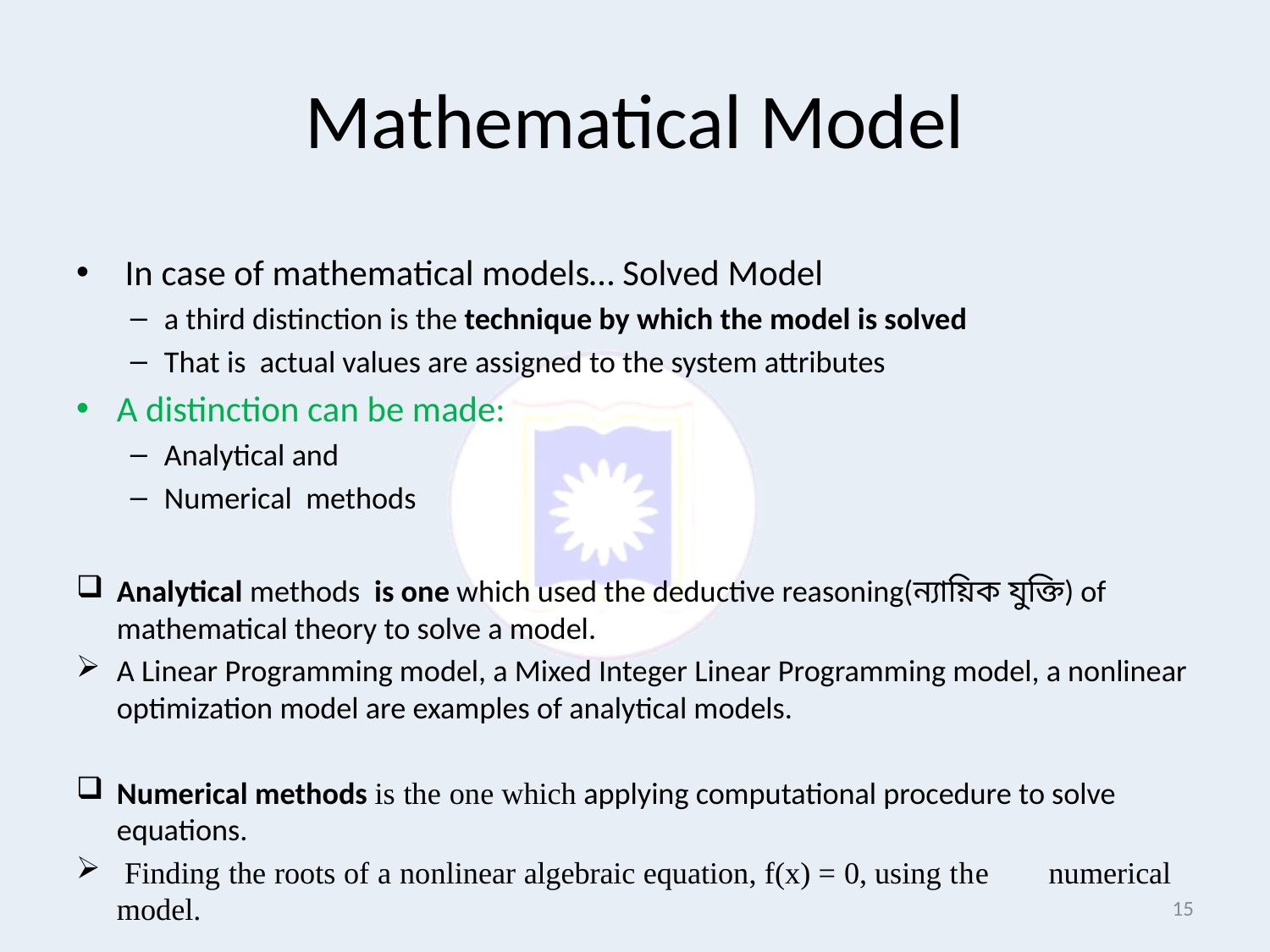

# Mathematical Model
 In case of mathematical models… Solved Model
a third distinction is the technique by which the model is solved
That is  actual values are assigned to the system attributes
A distinction can be made:
Analytical and
Numerical  methods

Analytical methods  is one which used the deductive reasoning(ন্যায়িক যুক্তি) of mathematical theory to solve a model.
A Linear Programming model, a Mixed Integer Linear Programming model, a nonlinear optimization model are examples of analytical models.

Numerical methods is the one which applying computational procedure to solve equations.
 Finding the roots of a nonlinear algebraic equation, f(x) = 0, using the       numerical model.

15